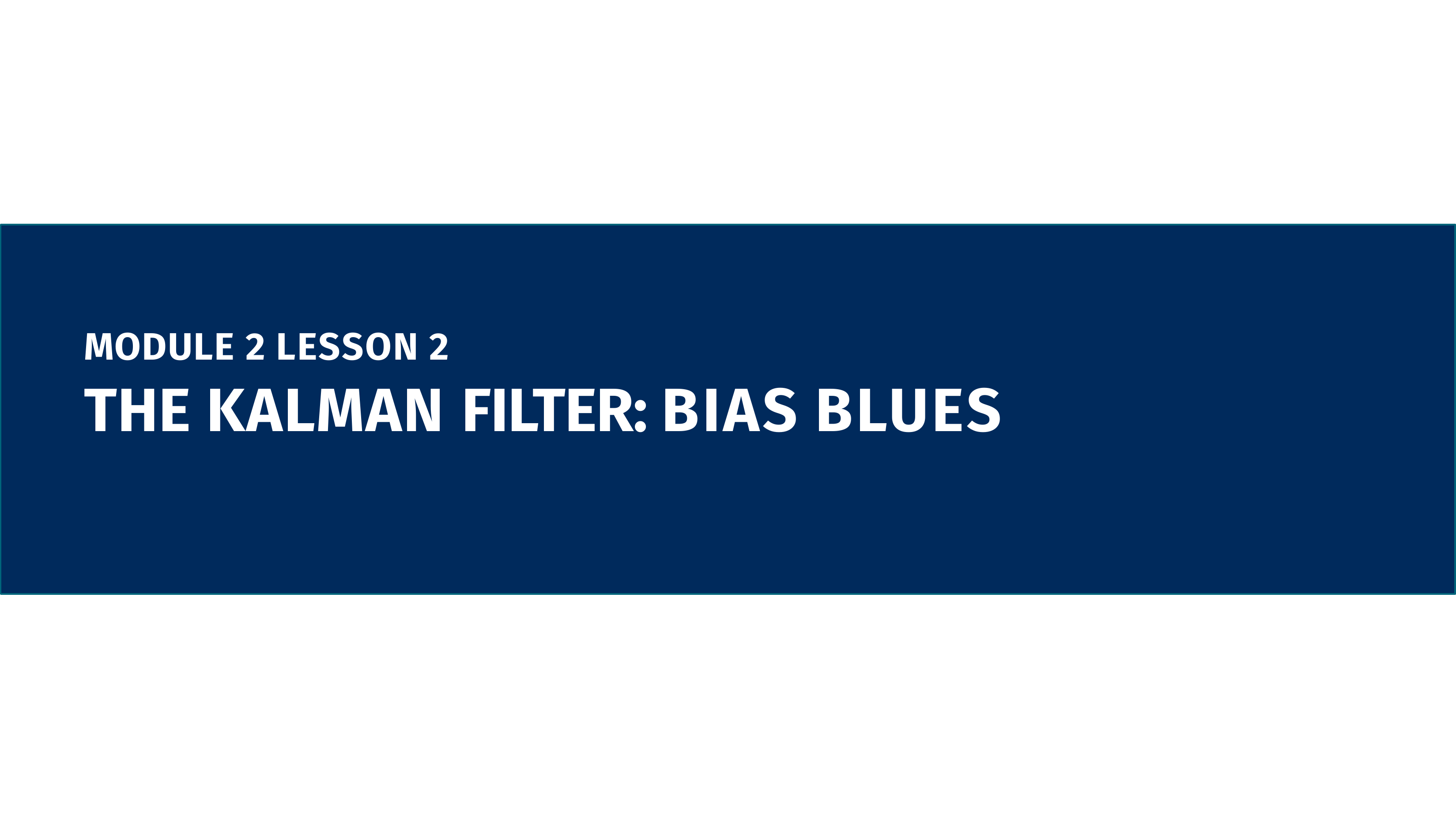

# MODULE 2 LESSON 2
THE KALMAN FILTER: BIAS BLUES